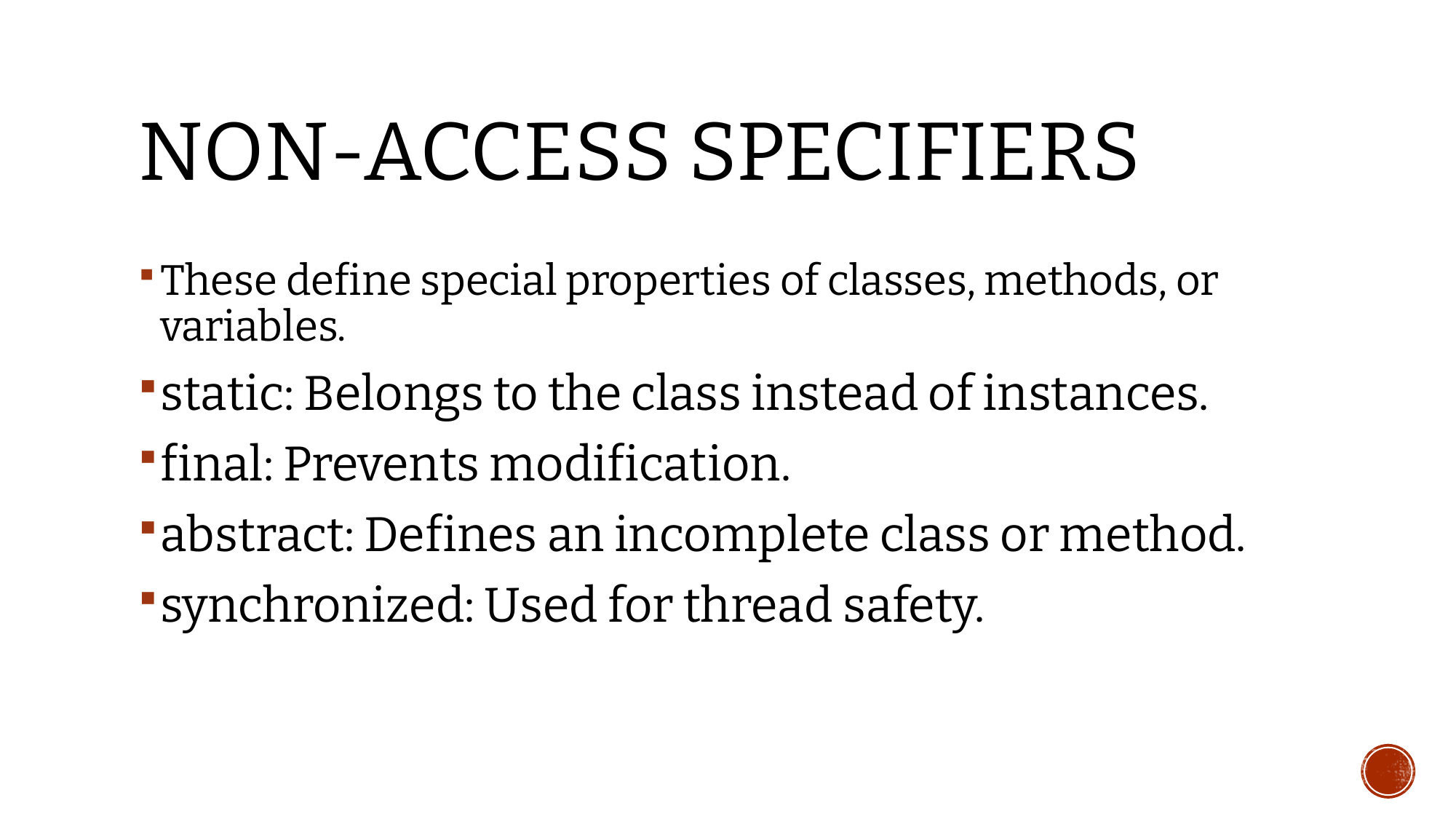

# Non-Access Specifiers
These define special properties of classes, methods, or variables.
static: Belongs to the class instead of instances.
final: Prevents modification.
abstract: Defines an incomplete class or method.
synchronized: Used for thread safety.